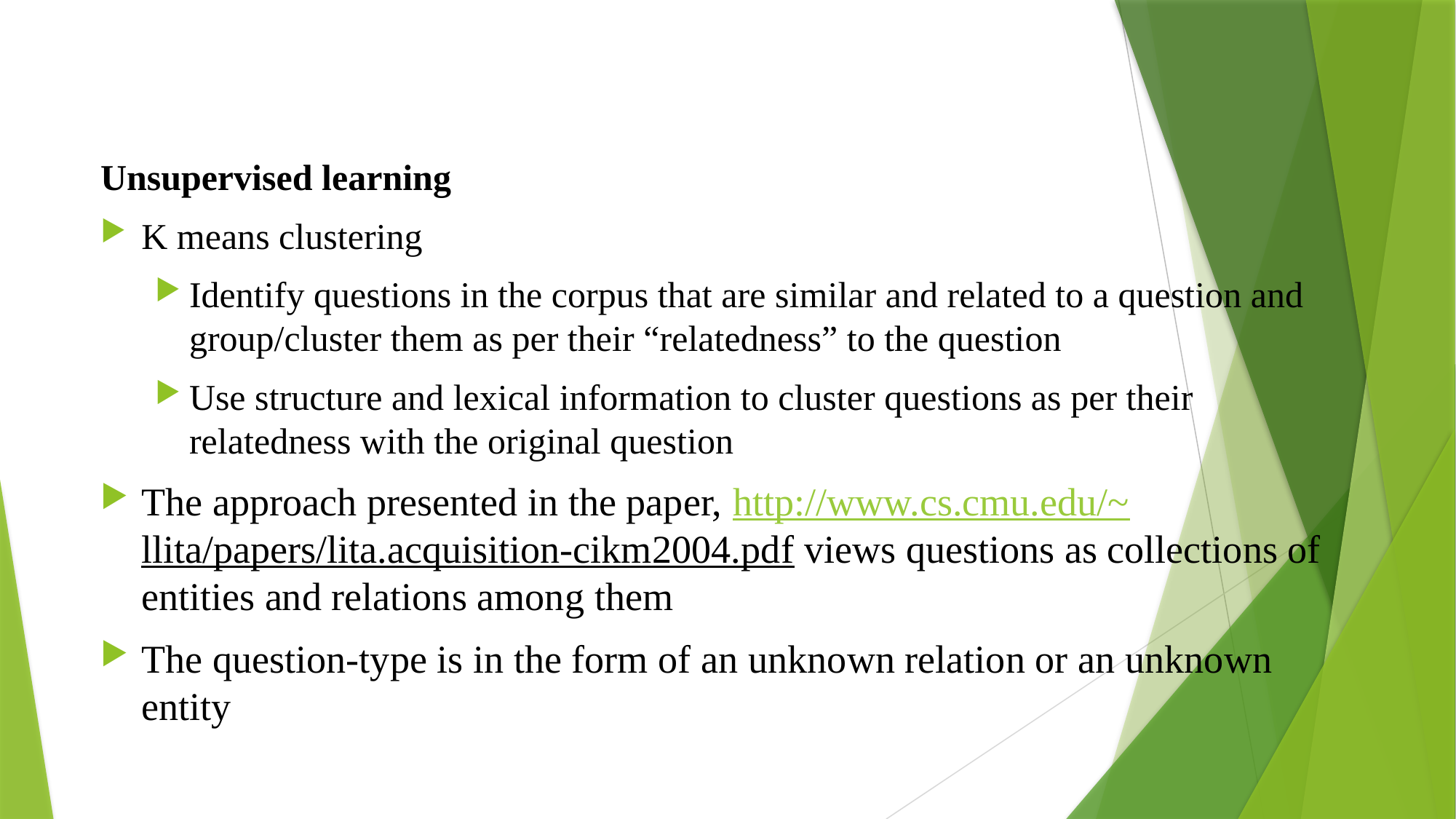

Unsupervised learning
K means clustering
Identify questions in the corpus that are similar and related to a question and group/cluster them as per their “relatedness” to the question
Use structure and lexical information to cluster questions as per their relatedness with the original question
The approach presented in the paper, http://www.cs.cmu.edu/~llita/papers/lita.acquisition-cikm2004.pdf views questions as collections of entities and relations among them
The question-type is in the form of an unknown relation or an unknown entity